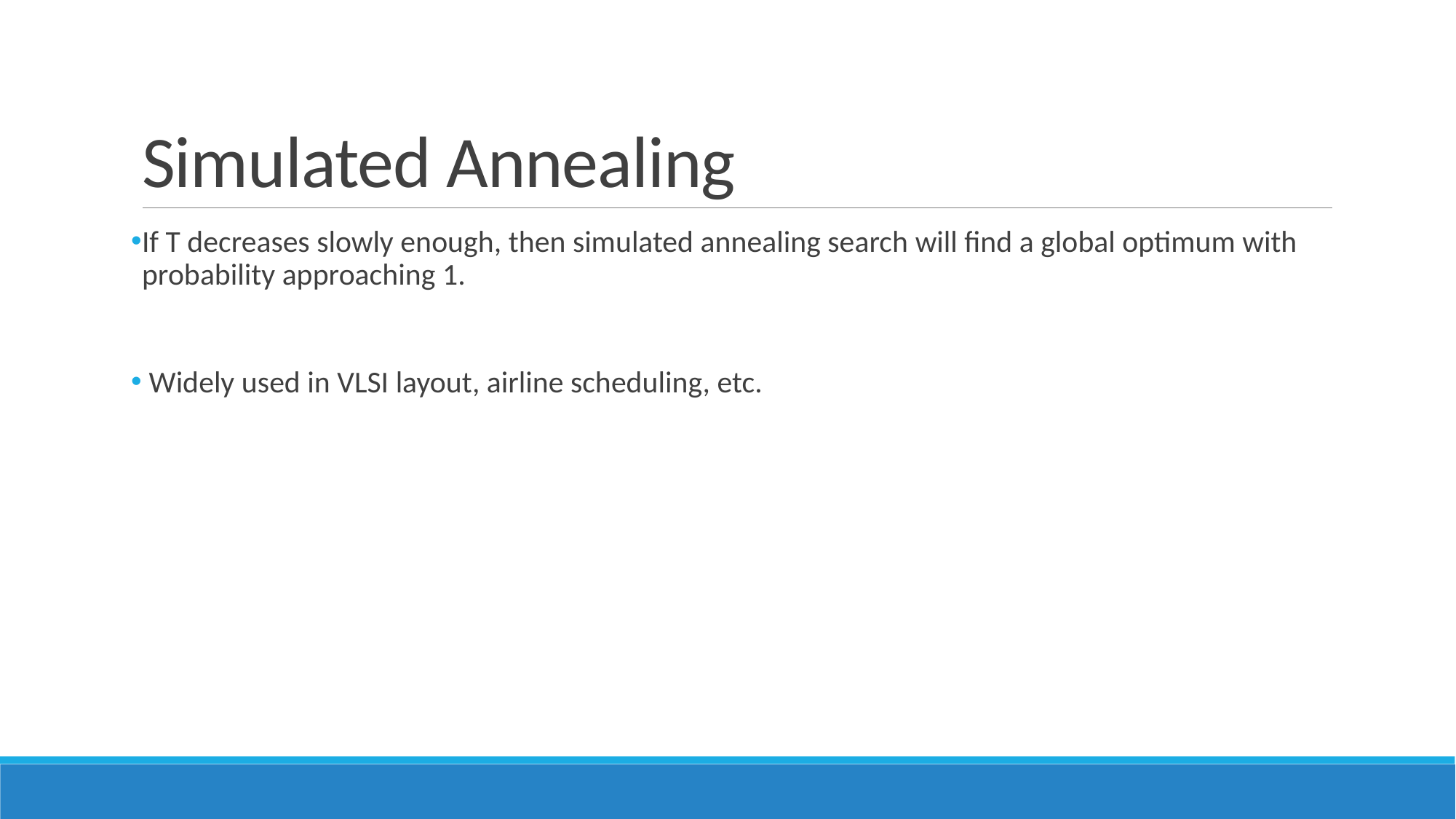

# Simulated Annealing
If T decreases slowly enough, then simulated annealing search will find a global optimum with probability approaching 1.

 Widely used in VLSI layout, airline scheduling, etc.